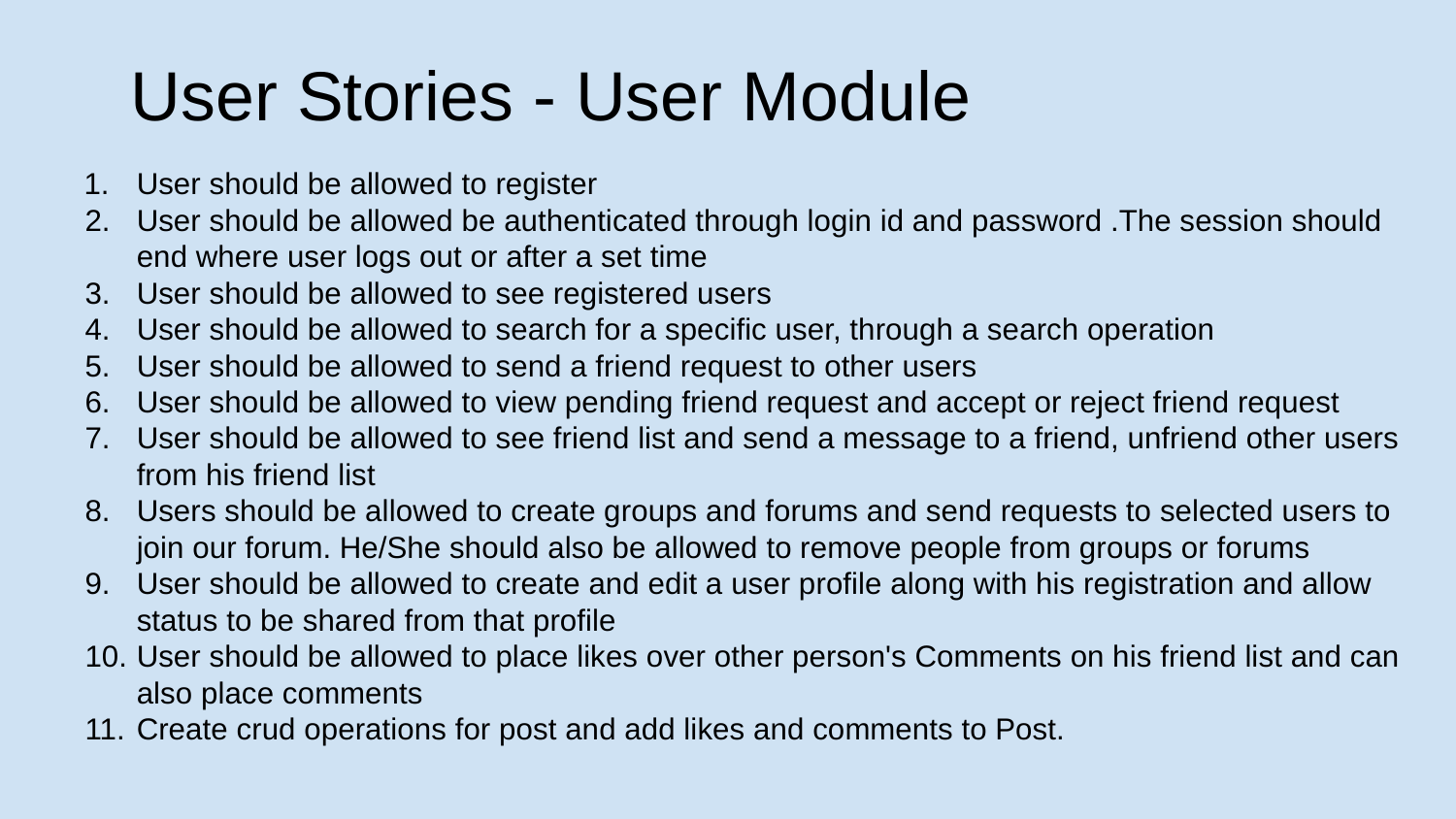

User Stories - User Module
User should be allowed to register
User should be allowed be authenticated through login id and password .The session should end where user logs out or after a set time
User should be allowed to see registered users
User should be allowed to search for a specific user, through a search operation
User should be allowed to send a friend request to other users
User should be allowed to view pending friend request and accept or reject friend request
User should be allowed to see friend list and send a message to a friend, unfriend other users from his friend list
Users should be allowed to create groups and forums and send requests to selected users to join our forum. He/She should also be allowed to remove people from groups or forums
User should be allowed to create and edit a user profile along with his registration and allow status to be shared from that profile
User should be allowed to place likes over other person's Comments on his friend list and can also place comments
Create crud operations for post and add likes and comments to Post.